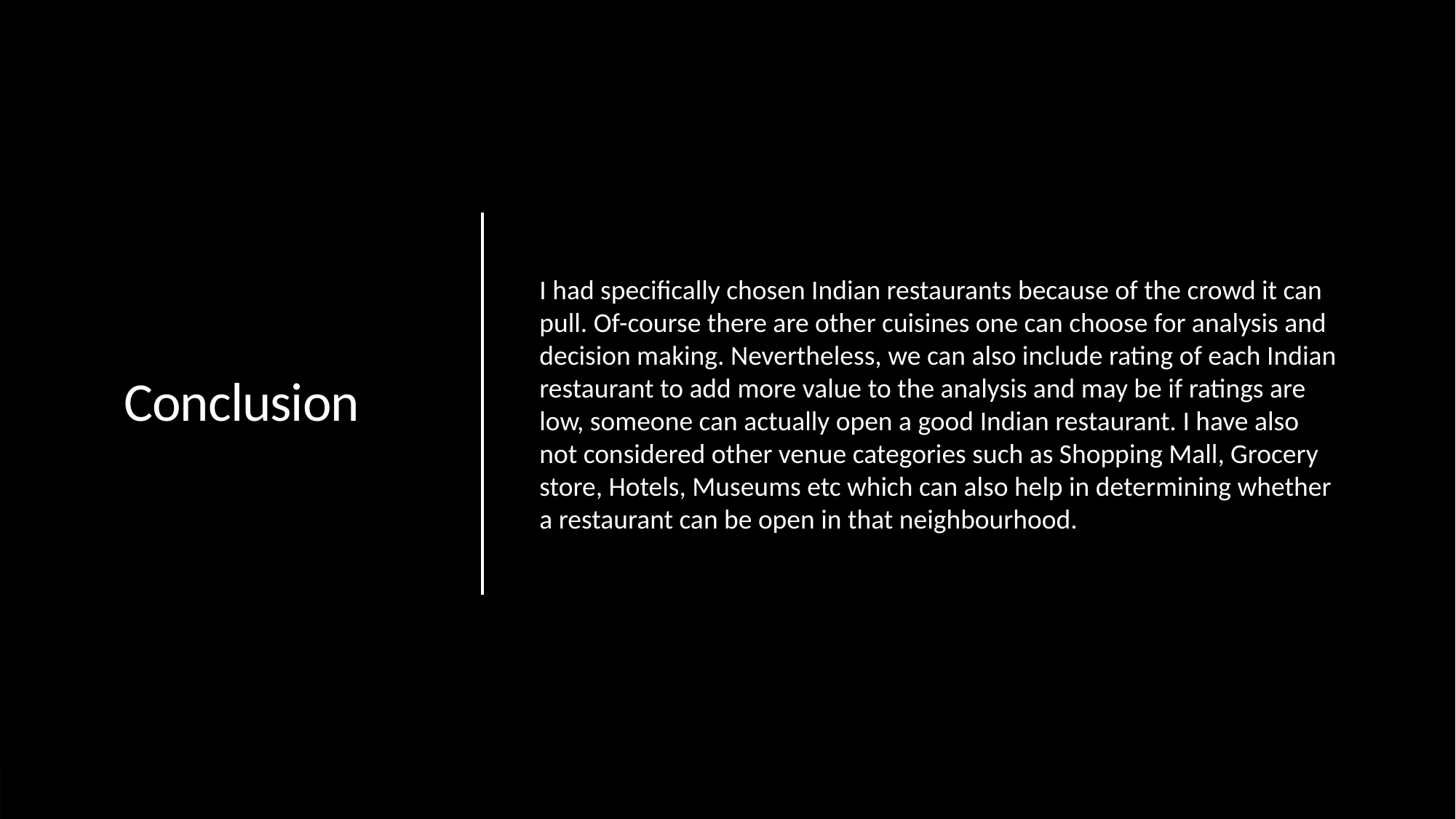

# Conclusion
I had specifically chosen Indian restaurants because of the crowd it can pull. Of-course there are other cuisines one can choose for analysis and decision making. Nevertheless, we can also include rating of each Indian restaurant to add more value to the analysis and may be if ratings are low, someone can actually open a good Indian restaurant. I have also not considered other venue categories such as Shopping Mall, Grocery store, Hotels, Museums etc which can also help in determining whether a restaurant can be open in that neighbourhood.